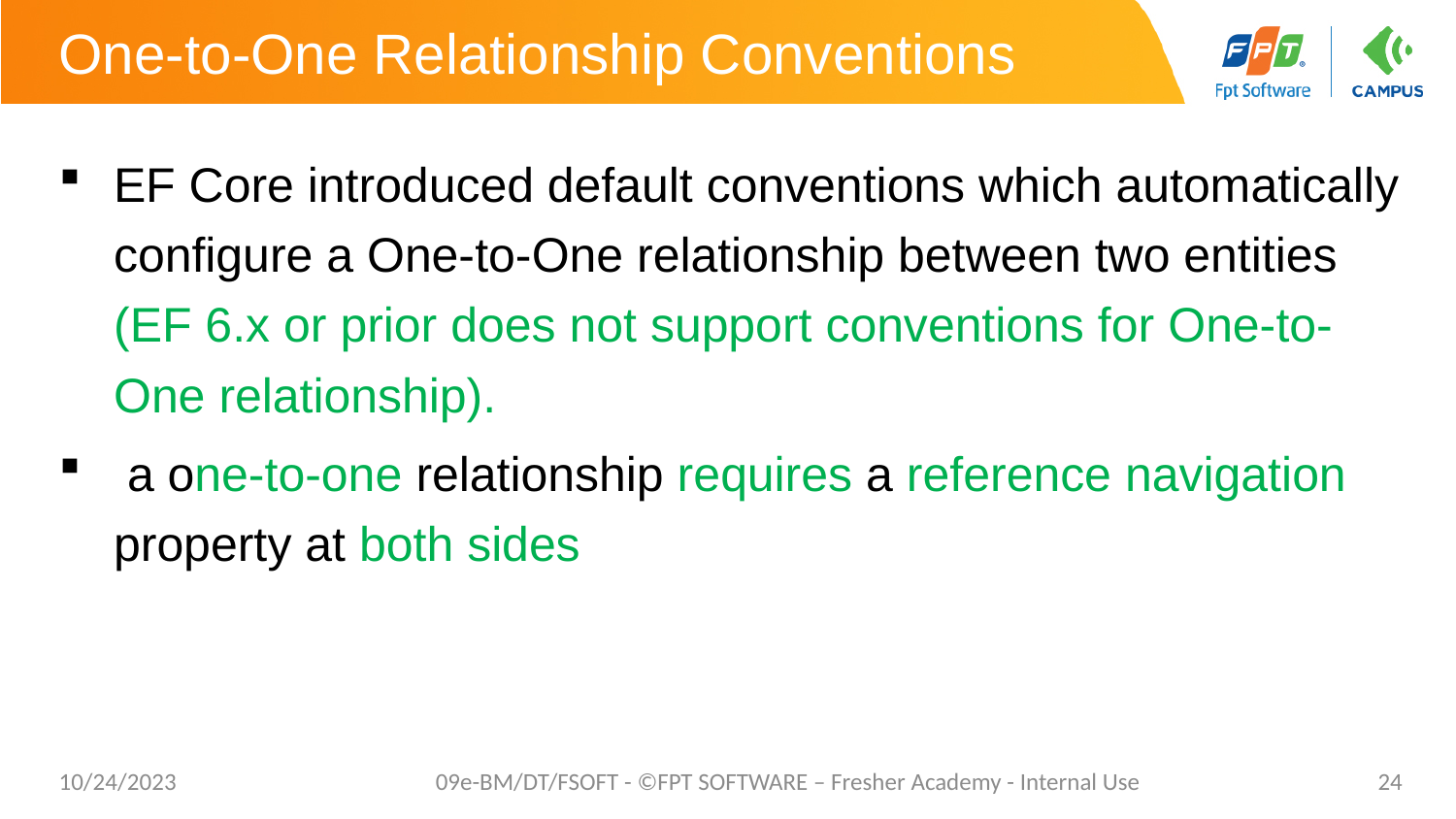

# One-to-One Relationship Conventions
EF Core introduced default conventions which automatically configure a One-to-One relationship between two entities (EF 6.x or prior does not support conventions for One-to-One relationship).
 a one-to-one relationship requires a reference navigation property at both sides
10/24/2023
09e-BM/DT/FSOFT - ©FPT SOFTWARE – Fresher Academy - Internal Use
24